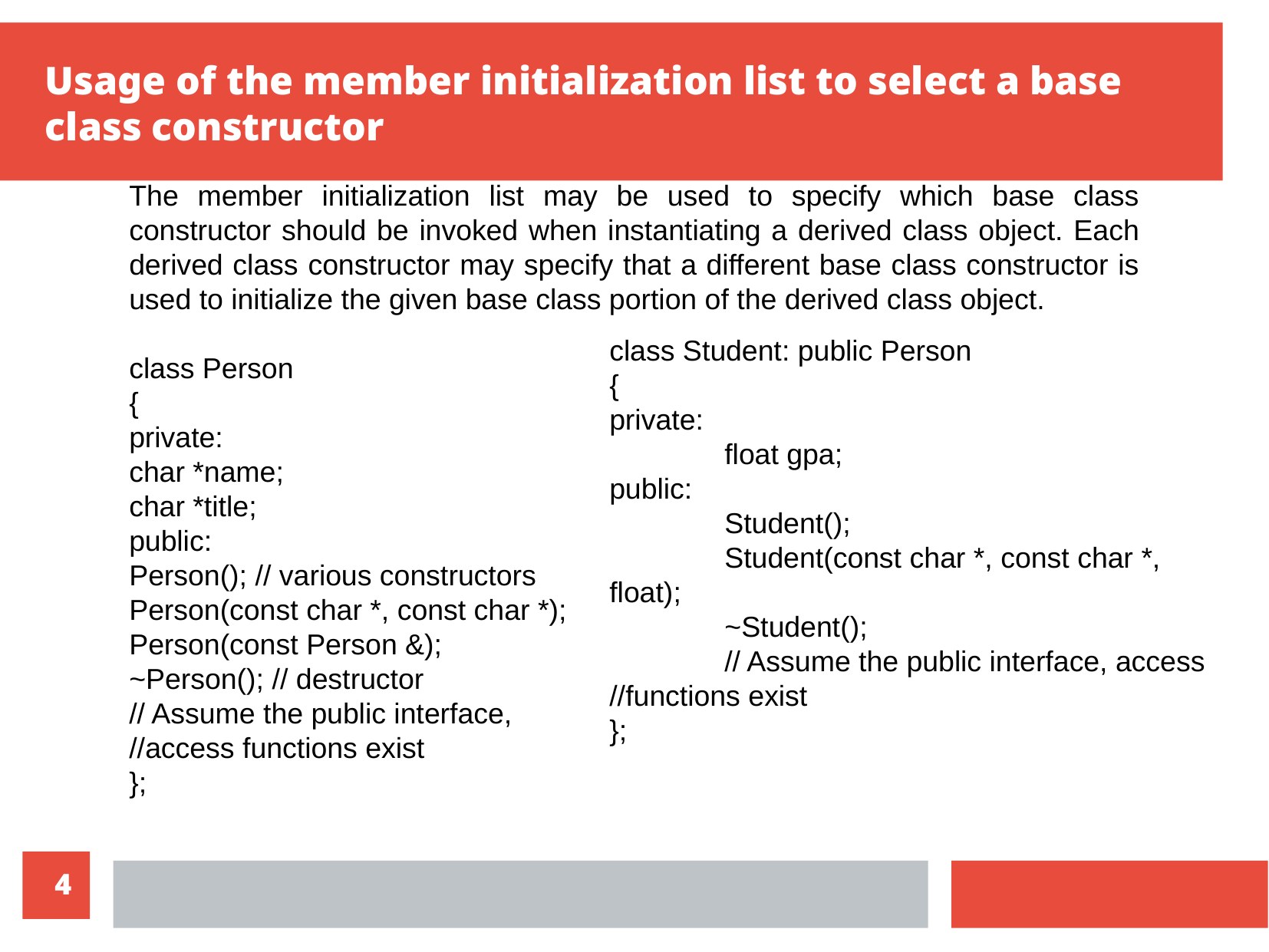

Usage of the member initialization list to select a base
class constructor
The member initialization list may be used to specify which base class constructor should be invoked when instantiating a derived class object. Each derived class constructor may specify that a different base class constructor is used to initialize the given base class portion of the derived class object.

class Person
{
private:
char *name;
char *title;
public:
Person(); // various constructors
Person(const char *, const char *);
Person(const Person &);
~Person(); // destructor
// Assume the public interface,
//access functions exist
};

class Student: public Person
{
private:
	float gpa;
public:
	Student();
	Student(const char *, const char *, float);
	~Student();
	// Assume the public interface, access //functions exist
};
4